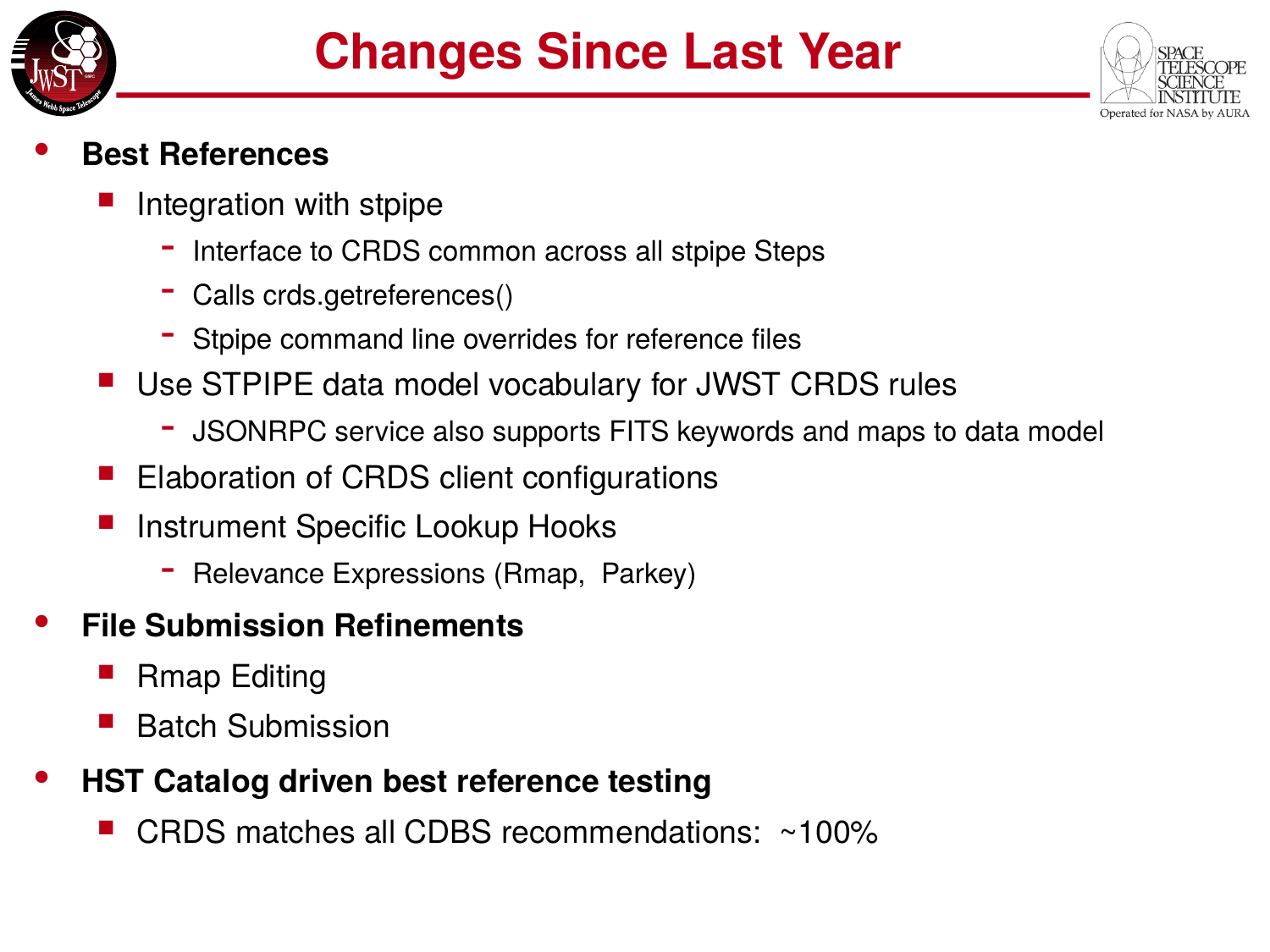

# Changes Since Last Year
Best References
Integration with stpipe
Interface to CRDS common across all stpipe Steps
Calls crds.getreferences()
Stpipe command line overrides for reference files
Use STPIPE data model vocabulary for JWST CRDS rules
JSONRPC service also supports FITS keywords and maps to data model
Elaboration of CRDS client configurations
Instrument Specific Lookup Hooks
Relevance Expressions (Rmap,  Parkey)
File Submission Refinements
Rmap Editing
Batch Submission
HST Catalog driven best reference testing
CRDS matches all CDBS recommendations:  ~100%